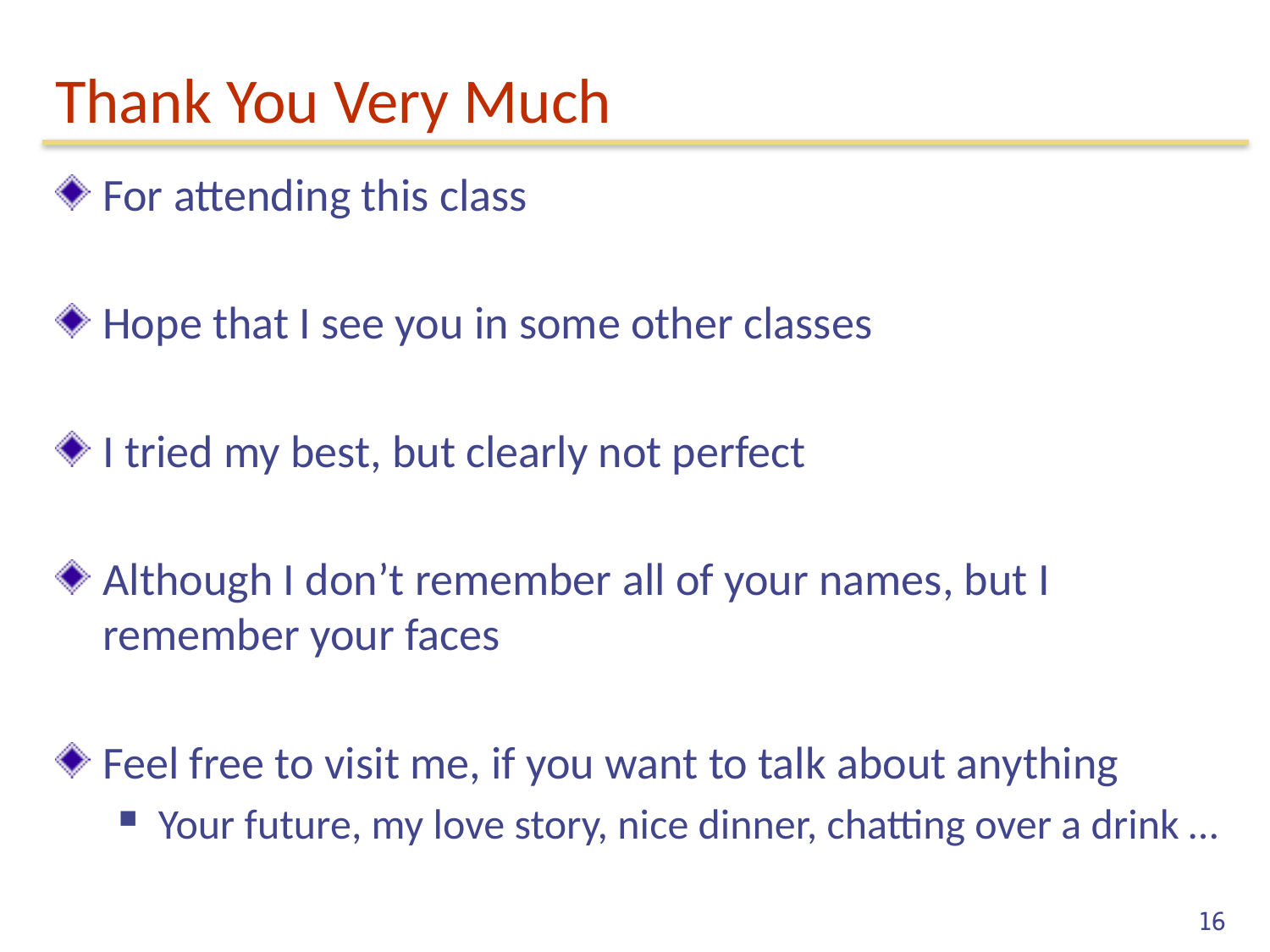

# Thank You Very Much
For attending this class

Hope that I see you in some other classes

I tried my best, but clearly not perfect

Although I don’t remember all of your names, but I remember your faces

Feel free to visit me, if you want to talk about anything
Your future, my love story, nice dinner, chatting over a drink …
16